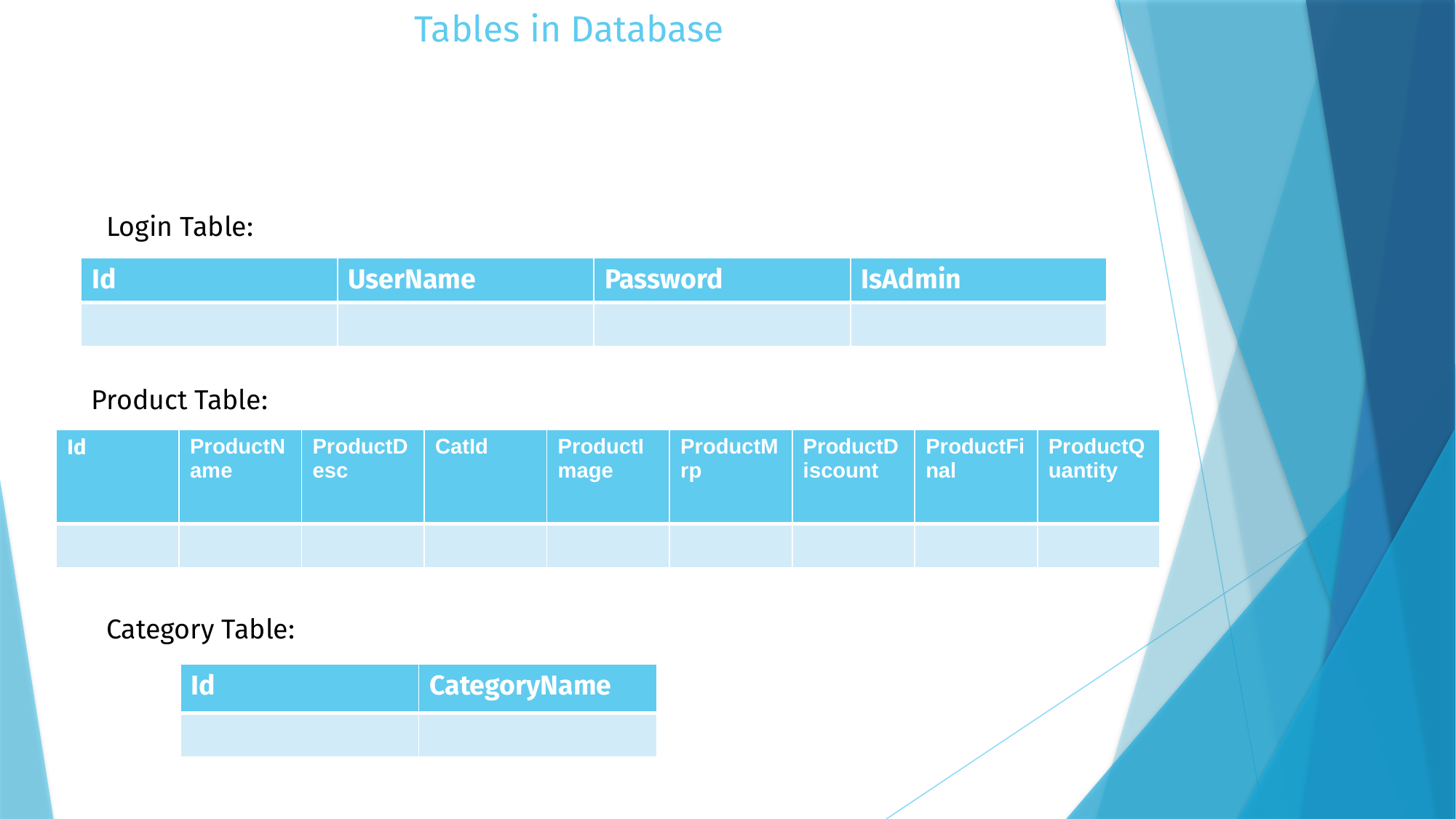

# Tables in Database
Login Table:
| Id | UserName | Password | IsAdmin |
| --- | --- | --- | --- |
|  |  |  |  |
Product Table:

| Id | ProductName | ProductDesc | CatId | ProductImage | ProductMrp | ProductDiscount | ProductFinal | ProductQuantity |
| --- | --- | --- | --- | --- | --- | --- | --- | --- |
|  |  |  |  |  |  |  |  |  |
Category Table:

| Id | CategoryName |
| --- | --- |
|  |  |